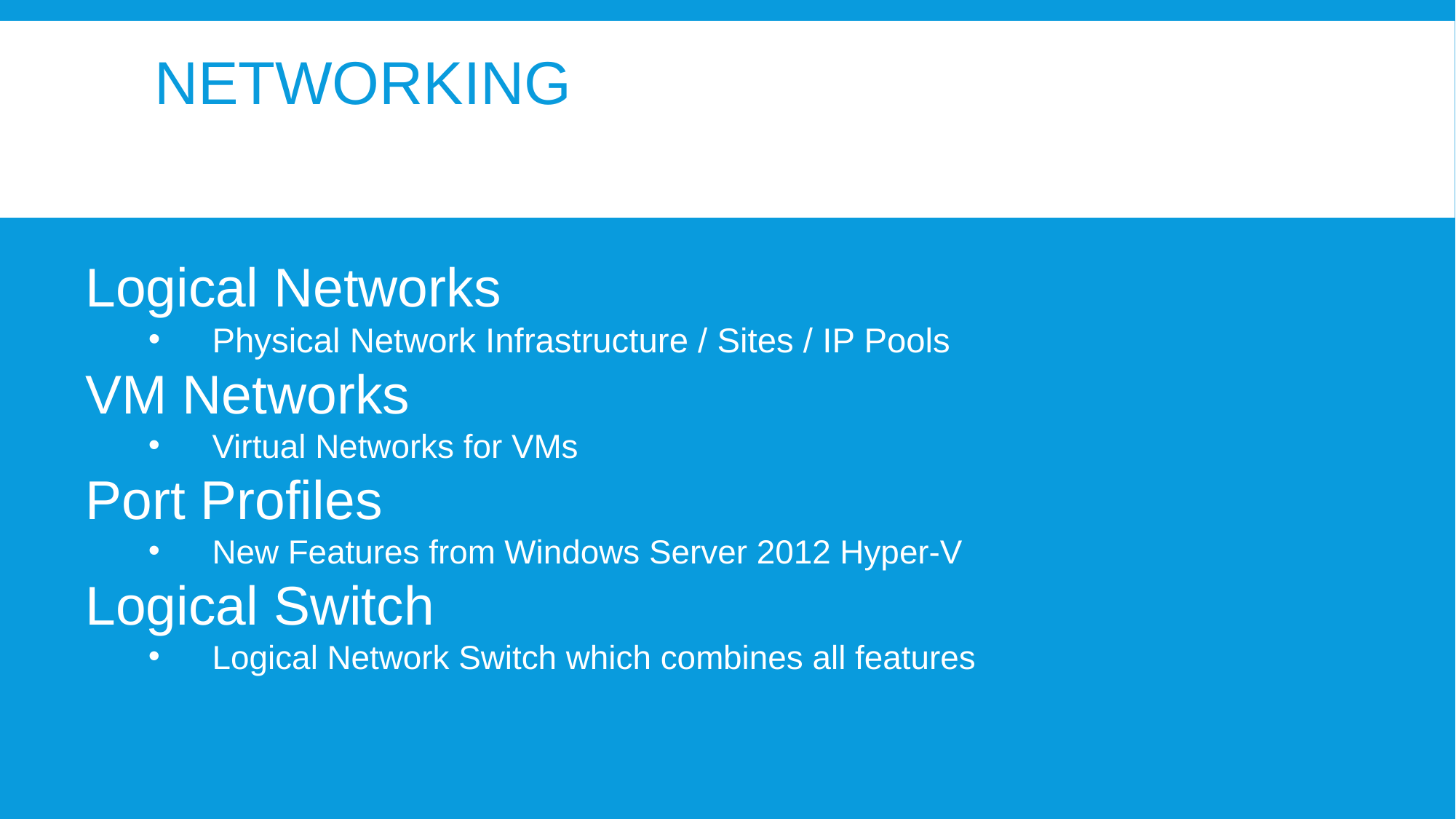

# Networking
Logical Networks
Physical Network Infrastructure / Sites / IP Pools
VM Networks
Virtual Networks for VMs
Port Profiles
New Features from Windows Server 2012 Hyper-V
Logical Switch
Logical Network Switch which combines all features